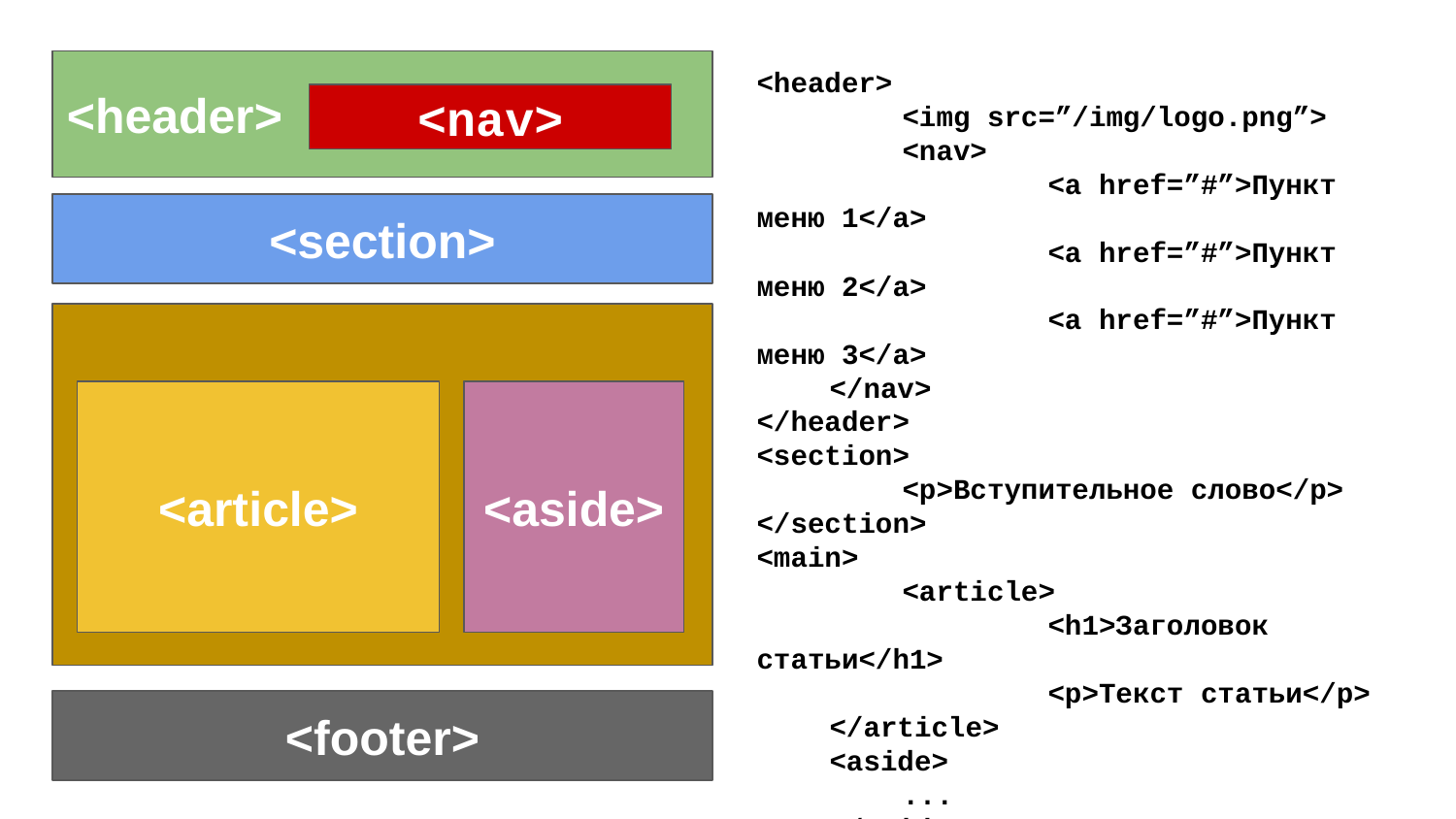

<header>
	<img src=”/img/logo.png”>
	<nav>
		<a href=”#”>Пункт меню 1</a>
		<a href=”#”>Пункт меню 2</a>
		<a href=”#”>Пункт меню 3</a>
</nav>
</header>
<section>
	<p>Вступительное слово</p>
</section>
<main>
	<article>
		<h1>Заголовок статьи</h1>
		<p>Текст статьи</p>
</article>
<aside>
	...
</aside>
</main>
<footer>...</footer>
<header>
<nav>
<section>

<article>
<aside>
<footer>